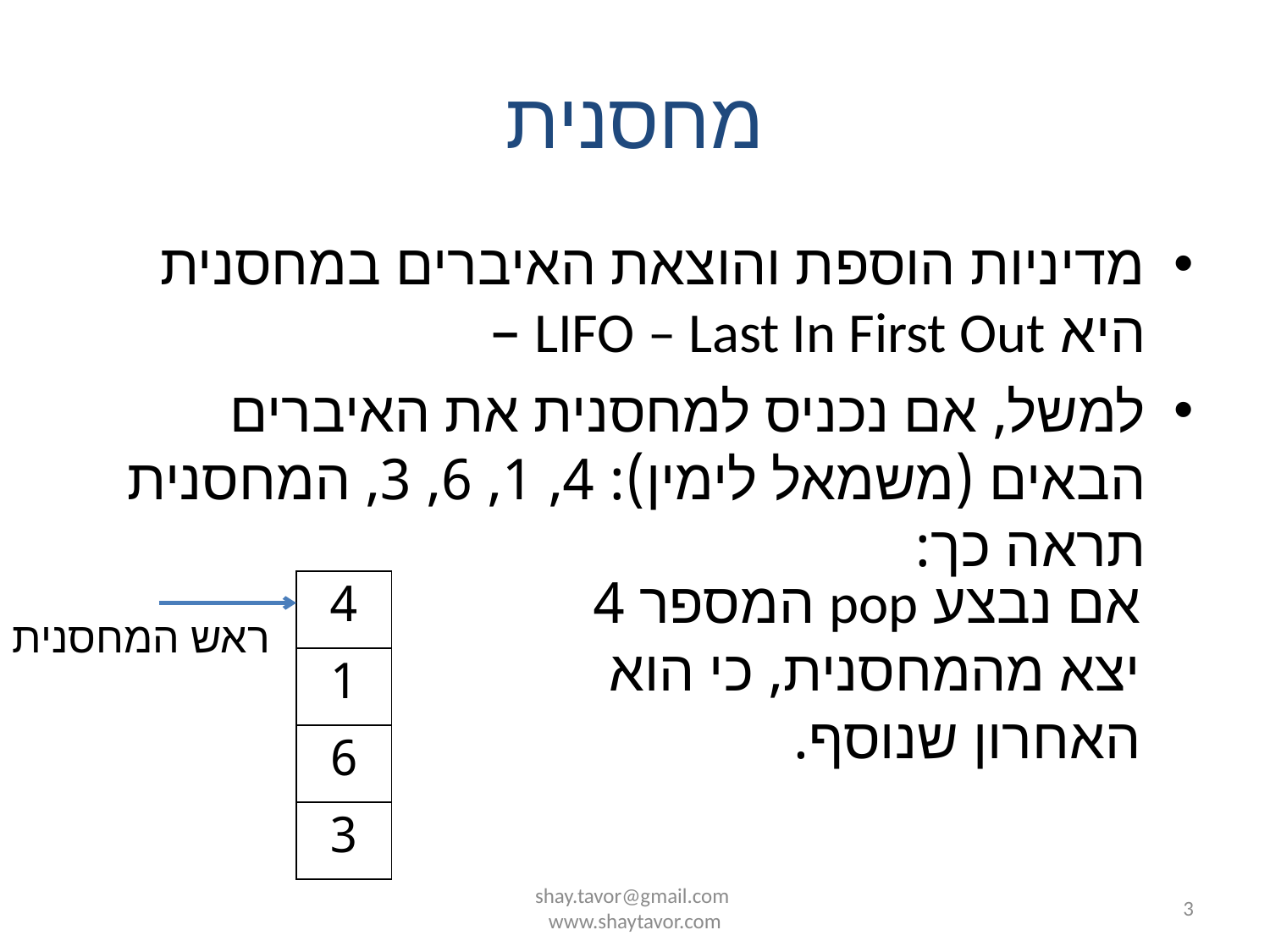

# מחסנית
מדיניות הוספת והוצאת האיברים במחסנית היא LIFO – Last In First Out –
למשל, אם נכניס למחסנית את האיברים הבאים (משמאל לימין): 4, 1, 6, 3, המחסנית תראה כך:
אם נבצע pop המספר 4 יצא מהמחסנית, כי הוא האחרון שנוסף.
| 4 |
| --- |
| 1 |
| 6 |
| 3 |
ראש המחסנית
shay.tavor@gmail.com
www.shaytavor.com
3